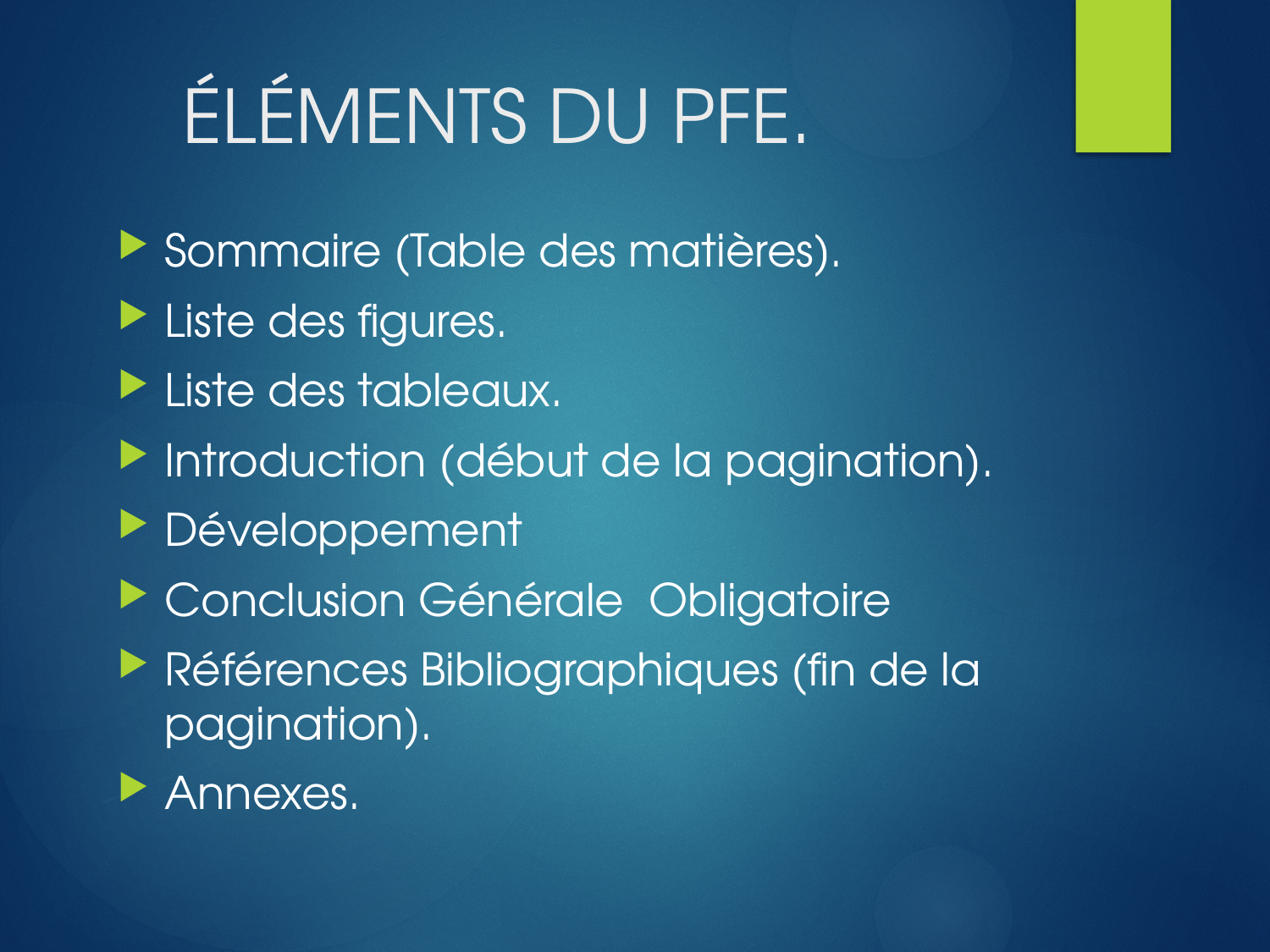

# ÉLÉMENTS DU PFE.
Sommaire (Table des matières).
Liste des figures.
Liste des tableaux.
Introduction (début de la pagination).
Développement
Conclusion Générale  Obligatoire
Références Bibliographiques (fin de la pagination).
Annexes.